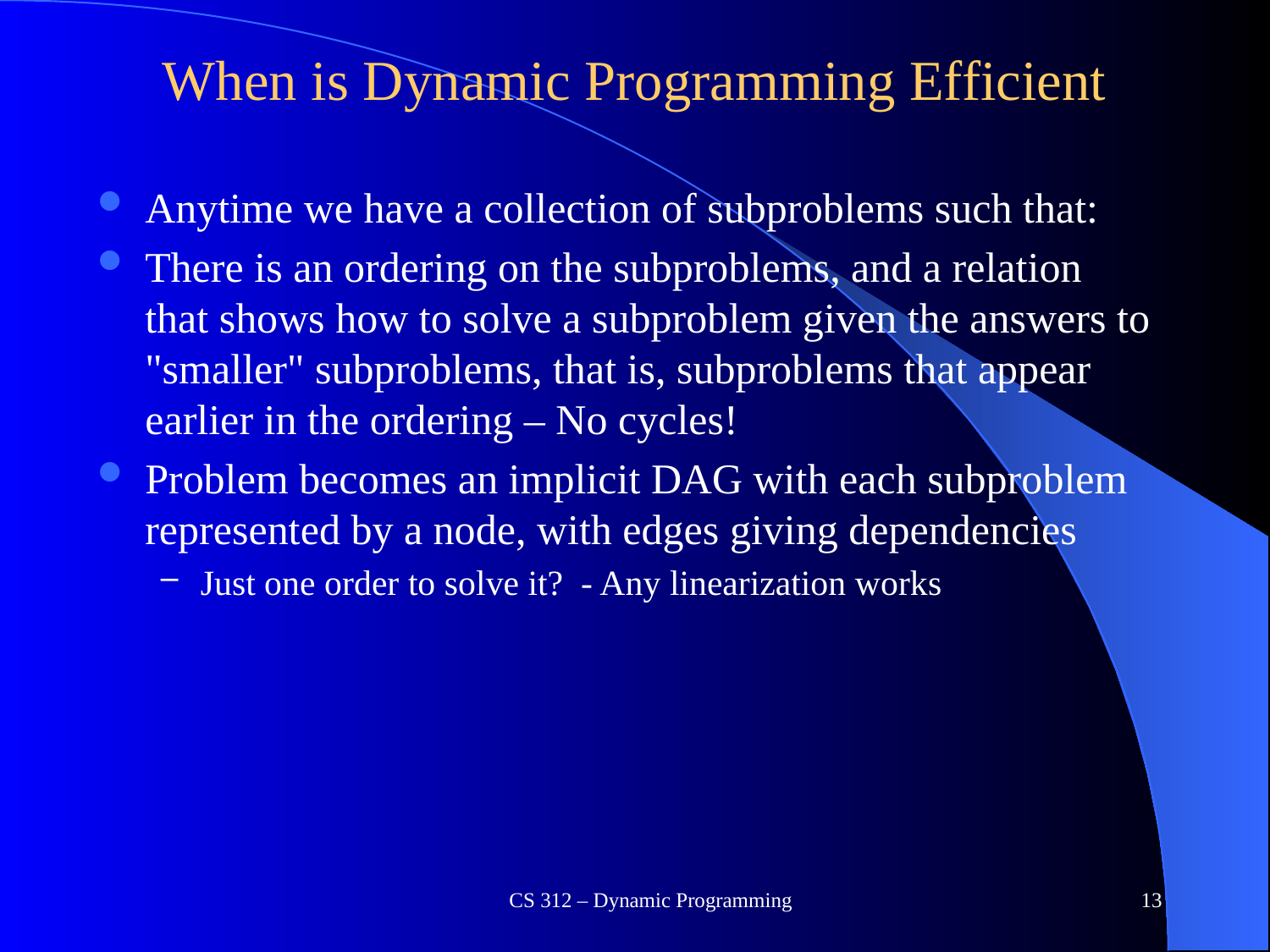

# When is Dynamic Programming Efficient
Anytime we have a collection of subproblems such that:
There is an ordering on the subproblems, and a relation that shows how to solve a subproblem given the answers to "smaller" subproblems, that is, subproblems that appear earlier in the ordering – No cycles!
Problem becomes an implicit DAG with each subproblem represented by a node, with edges giving dependencies
Just one order to solve it?  - Any linearization works

CS 312 – Dynamic Programming
13